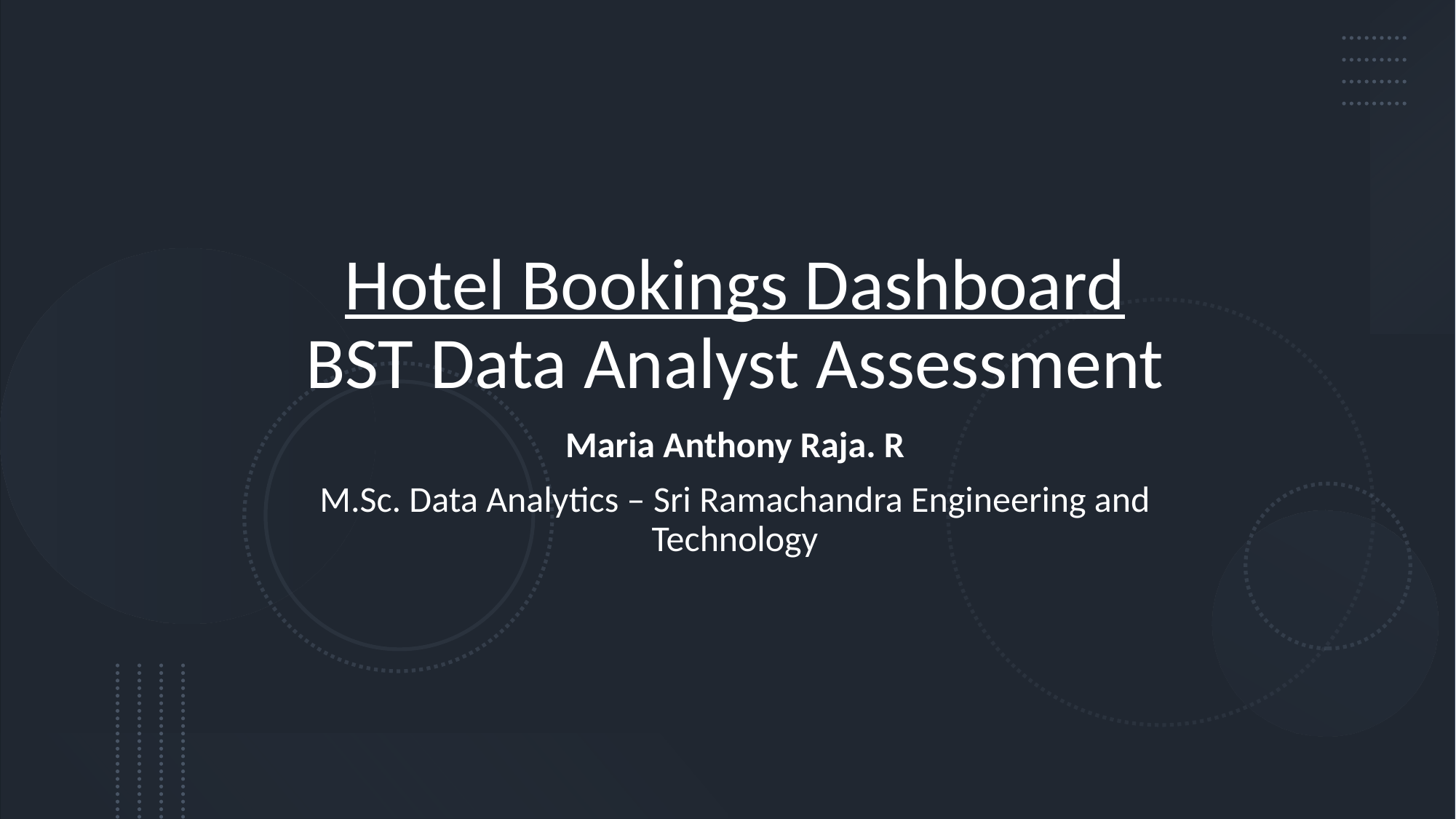

# Hotel Bookings Dashboard BST Data Analyst Assessment

Maria Anthony Raja. R
M.Sc. Data Analytics – Sri Ramachandra Engineering and Technology